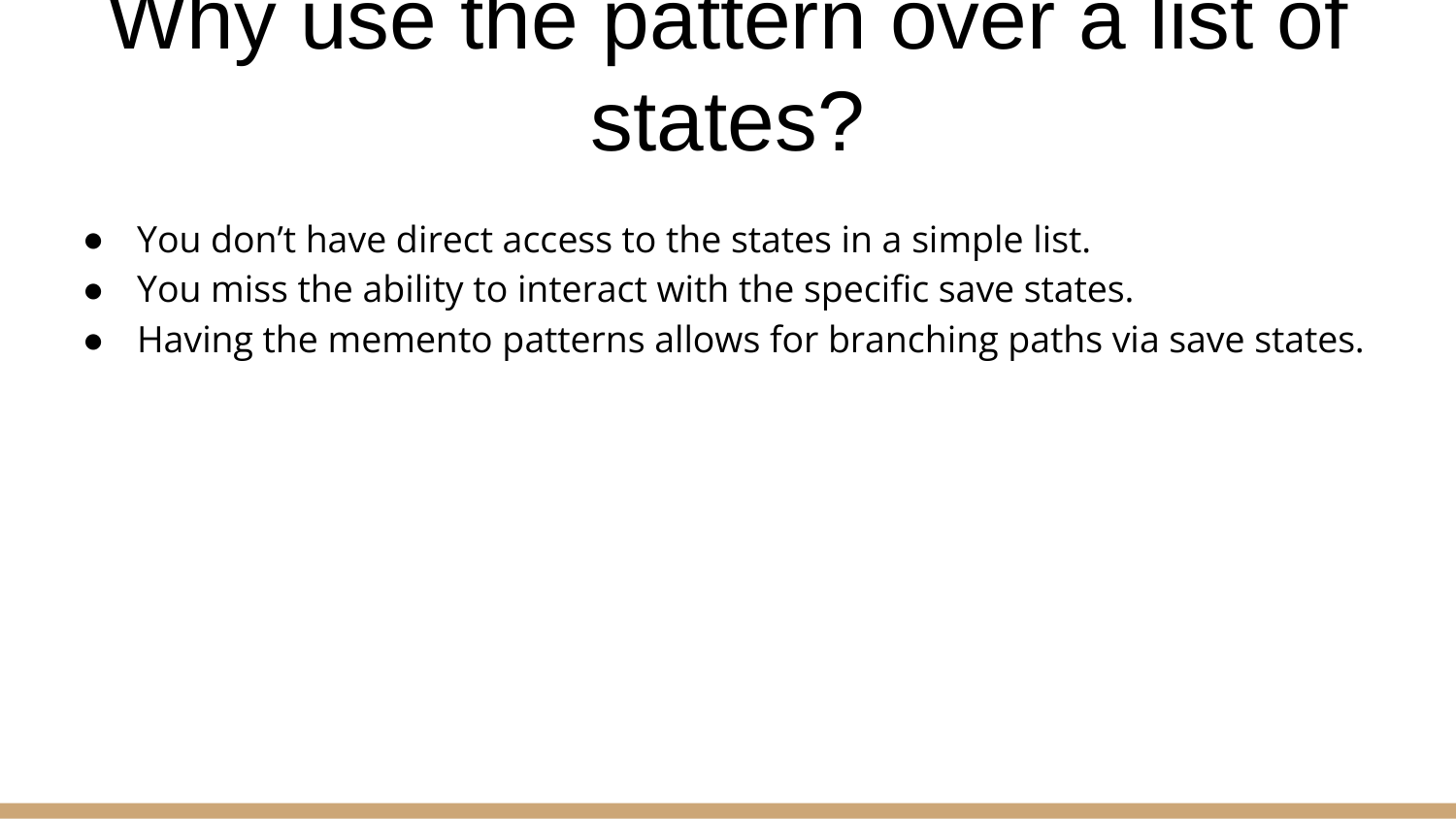

# Why use the pattern over a list of states?
You don’t have direct access to the states in a simple list.
You miss the ability to interact with the specific save states.
Having the memento patterns allows for branching paths via save states.